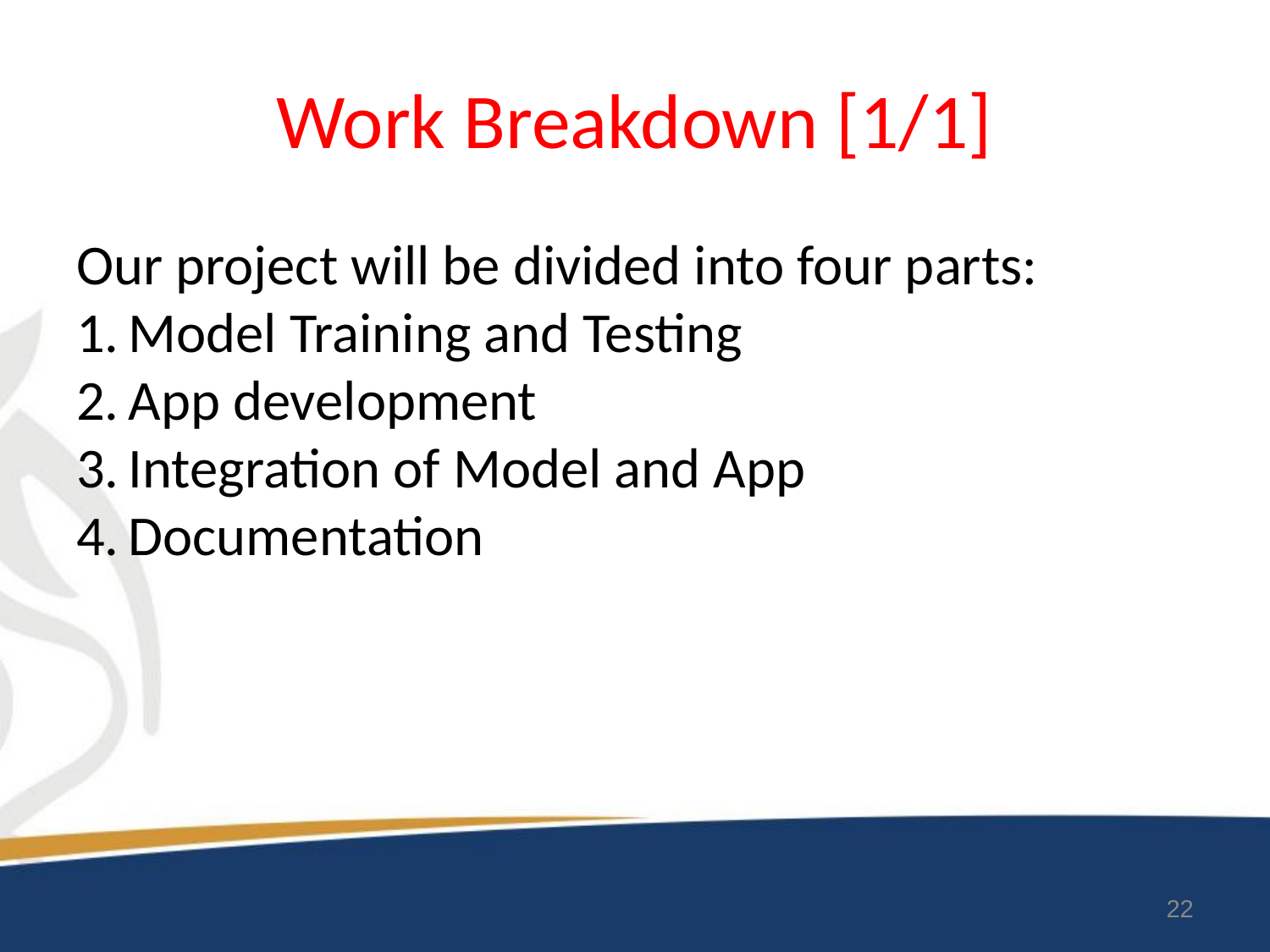

# Work Breakdown [1/1]
Our project will be divided into four parts:
Model Training and Testing
App development
Integration of Model and App
Documentation
22